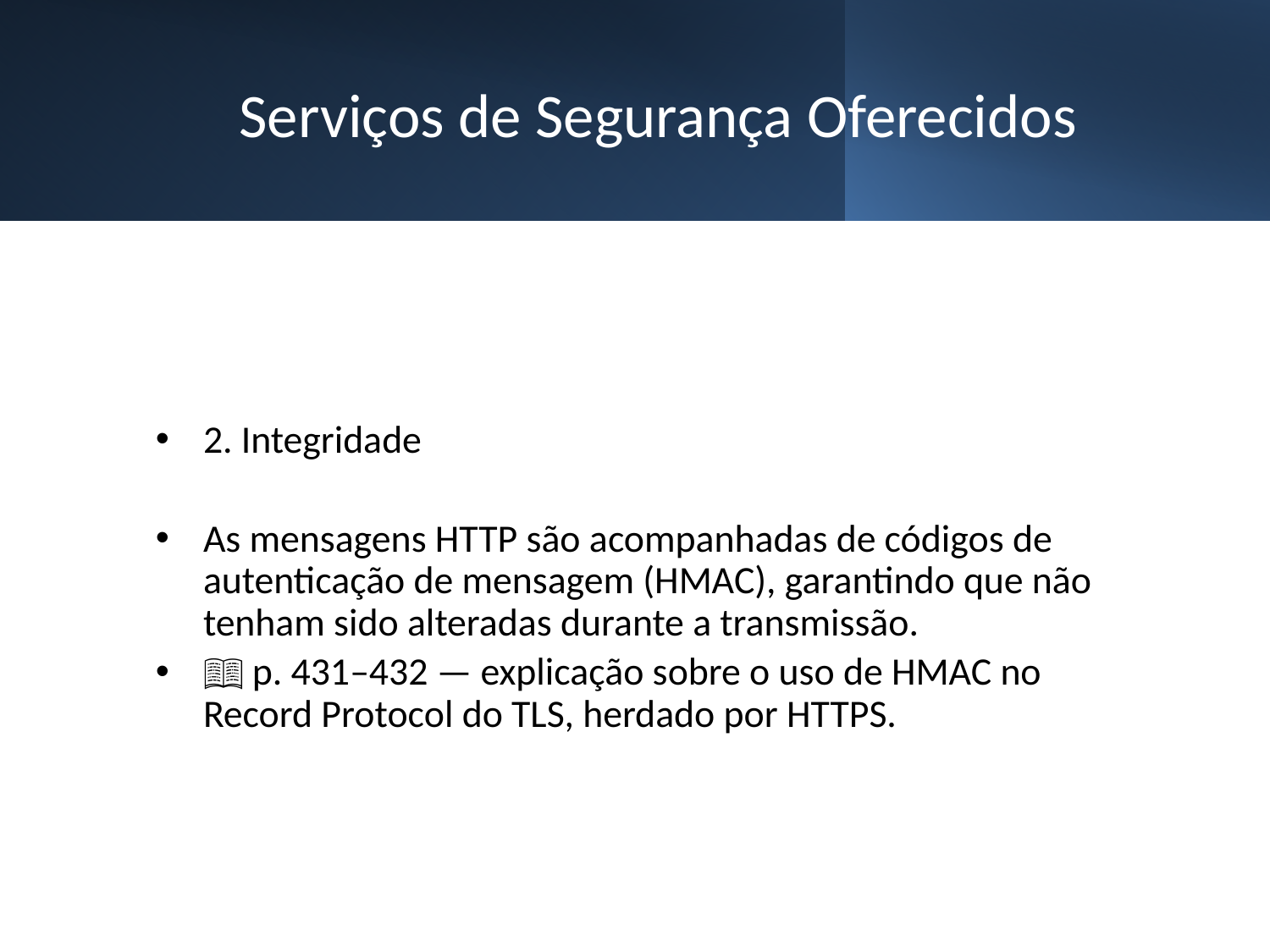

# Serviços de Segurança Oferecidos
2. Integridade

As mensagens HTTP são acompanhadas de códigos de autenticação de mensagem (HMAC), garantindo que não tenham sido alteradas durante a transmissão.
📖 p. 431–432 — explicação sobre o uso de HMAC no Record Protocol do TLS, herdado por HTTPS.